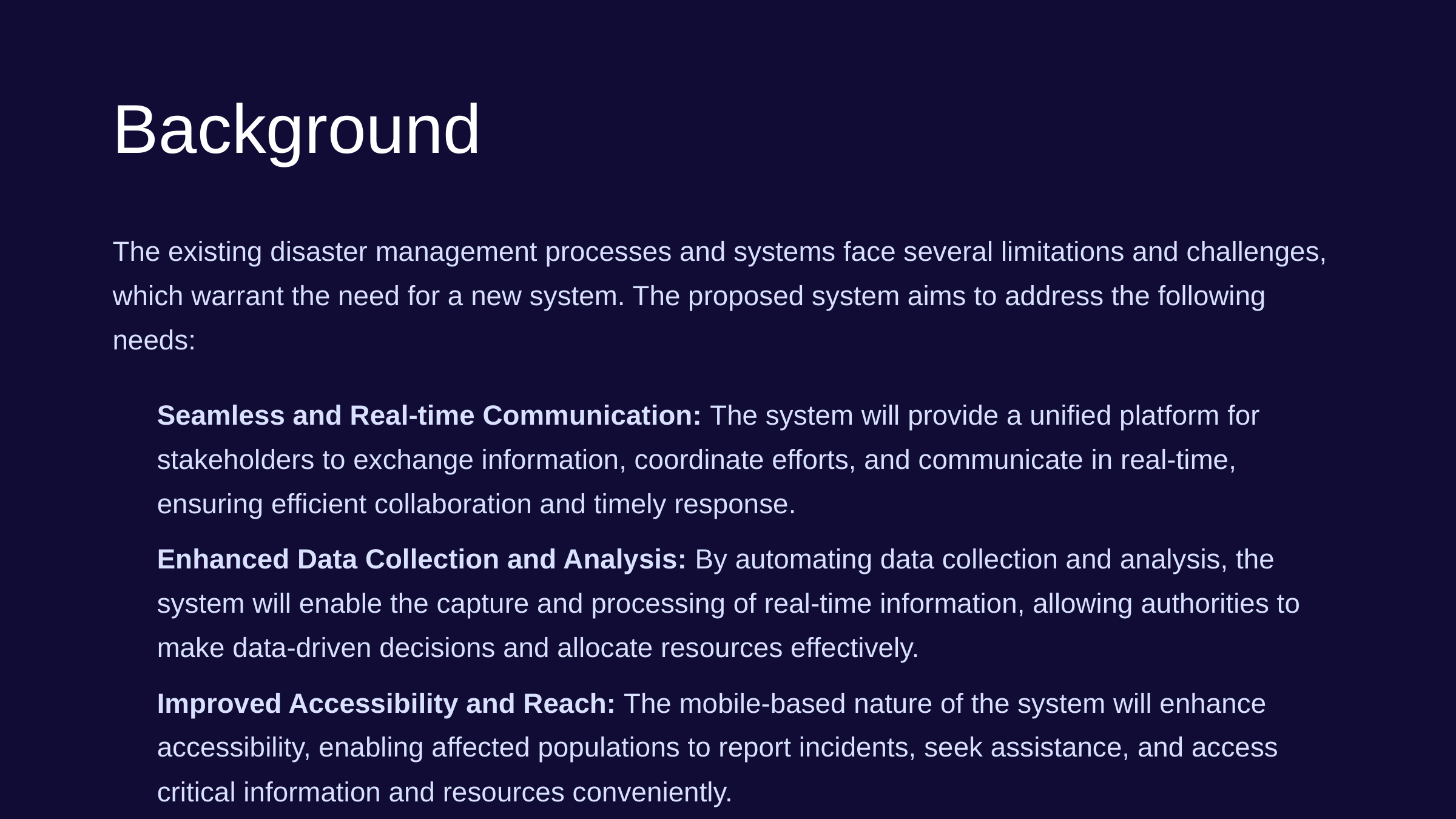

Background
The existing disaster management processes and systems face several limitations and challenges, which warrant the need for a new system. The proposed system aims to address the following needs:
Seamless and Real-time Communication: The system will provide a unified platform for stakeholders to exchange information, coordinate efforts, and communicate in real-time, ensuring efficient collaboration and timely response.
Enhanced Data Collection and Analysis: By automating data collection and analysis, the system will enable the capture and processing of real-time information, allowing authorities to make data-driven decisions and allocate resources effectively.
Improved Accessibility and Reach: The mobile-based nature of the system will enhance accessibility, enabling affected populations to report incidents, seek assistance, and access critical information and resources conveniently.